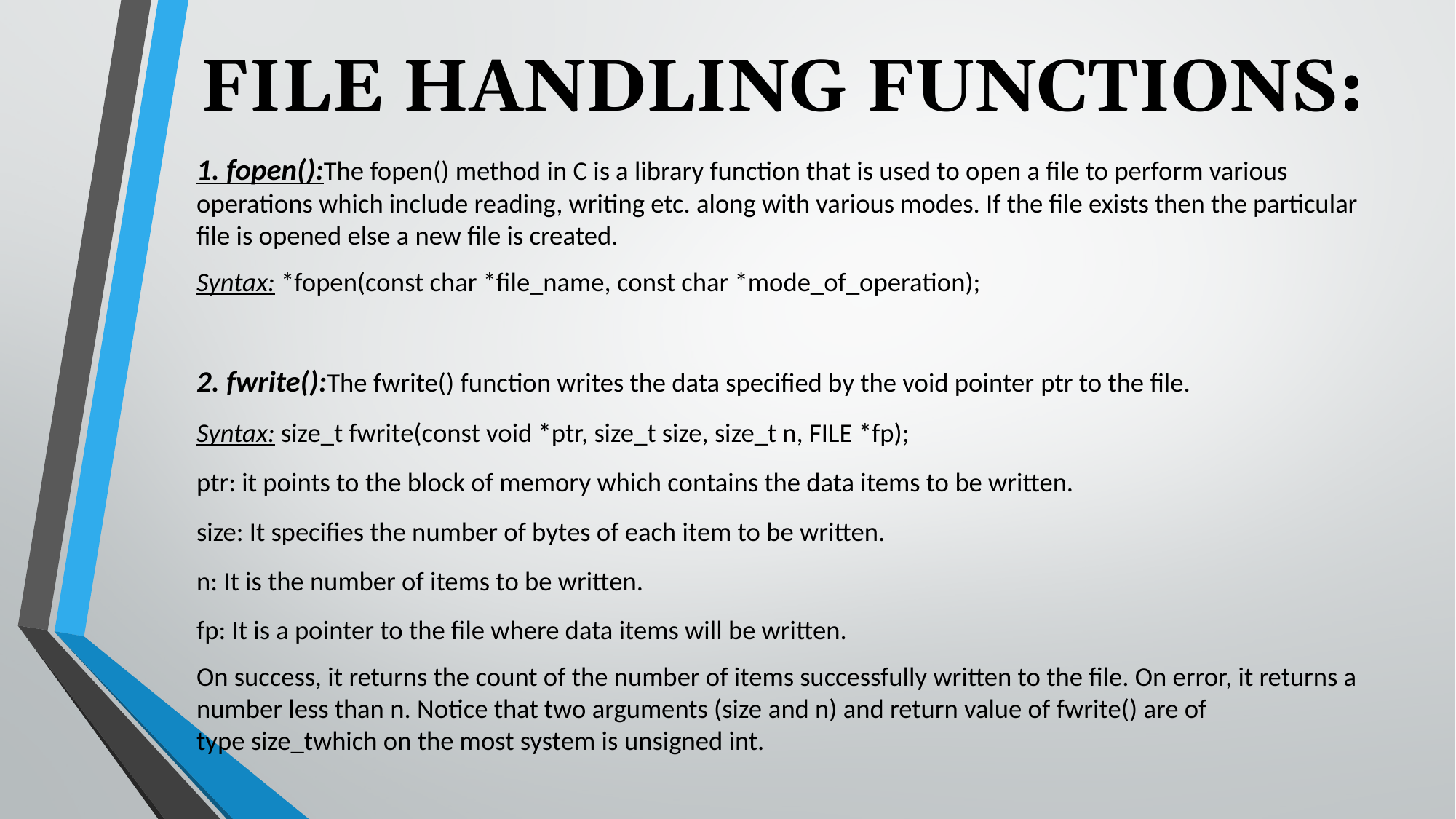

# FILE HANDLING FUNCTIONS:
1. fopen():The fopen() method in C is a library function that is used to open a file to perform various operations which include reading, writing etc. along with various modes. If the file exists then the particular file is opened else a new file is created.
Syntax: *fopen(const char *file_name, const char *mode_of_operation);

2. fwrite():The fwrite() function writes the data specified by the void pointer ptr to the file.
Syntax: size_t fwrite(const void *ptr, size_t size, size_t n, FILE *fp);
ptr: it points to the block of memory which contains the data items to be written.
size: It specifies the number of bytes of each item to be written.
n: It is the number of items to be written.
fp: It is a pointer to the file where data items will be written.
On success, it returns the count of the number of items successfully written to the file. On error, it returns a number less than n. Notice that two arguments (size and n) and return value of fwrite() are of type size_twhich on the most system is unsigned int.